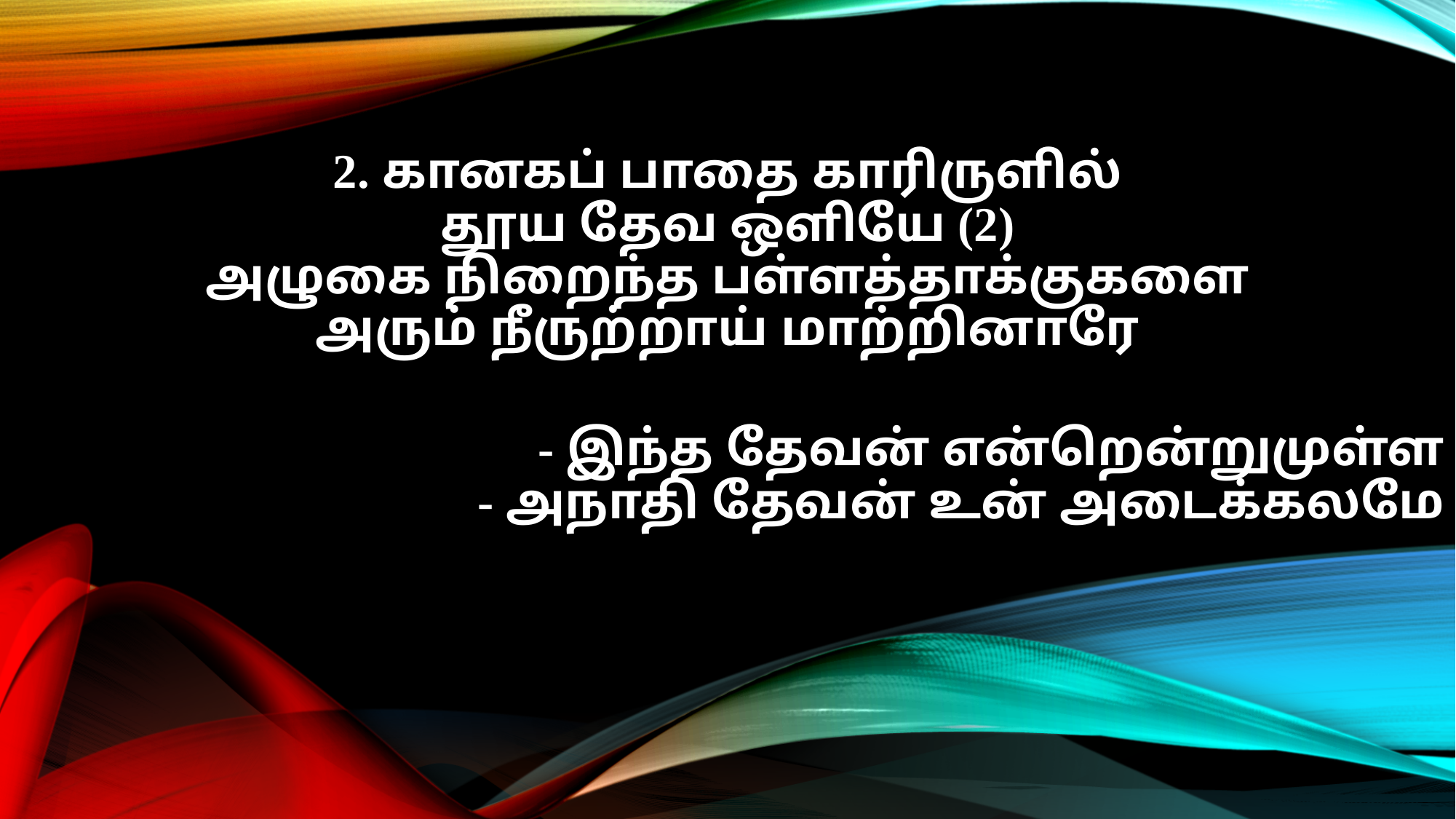

2. கானகப் பாதை காரிருளில்
தூய தேவ ஒளியே (2)
அழுகை நிறைந்த பள்ளத்தாக்குகளை
அரும் நீருற்றாய் மாற்றினாரே
- இந்த தேவன் என்றென்றுமுள்ள
- அநாதி தேவன் உன் அடைக்கலமே